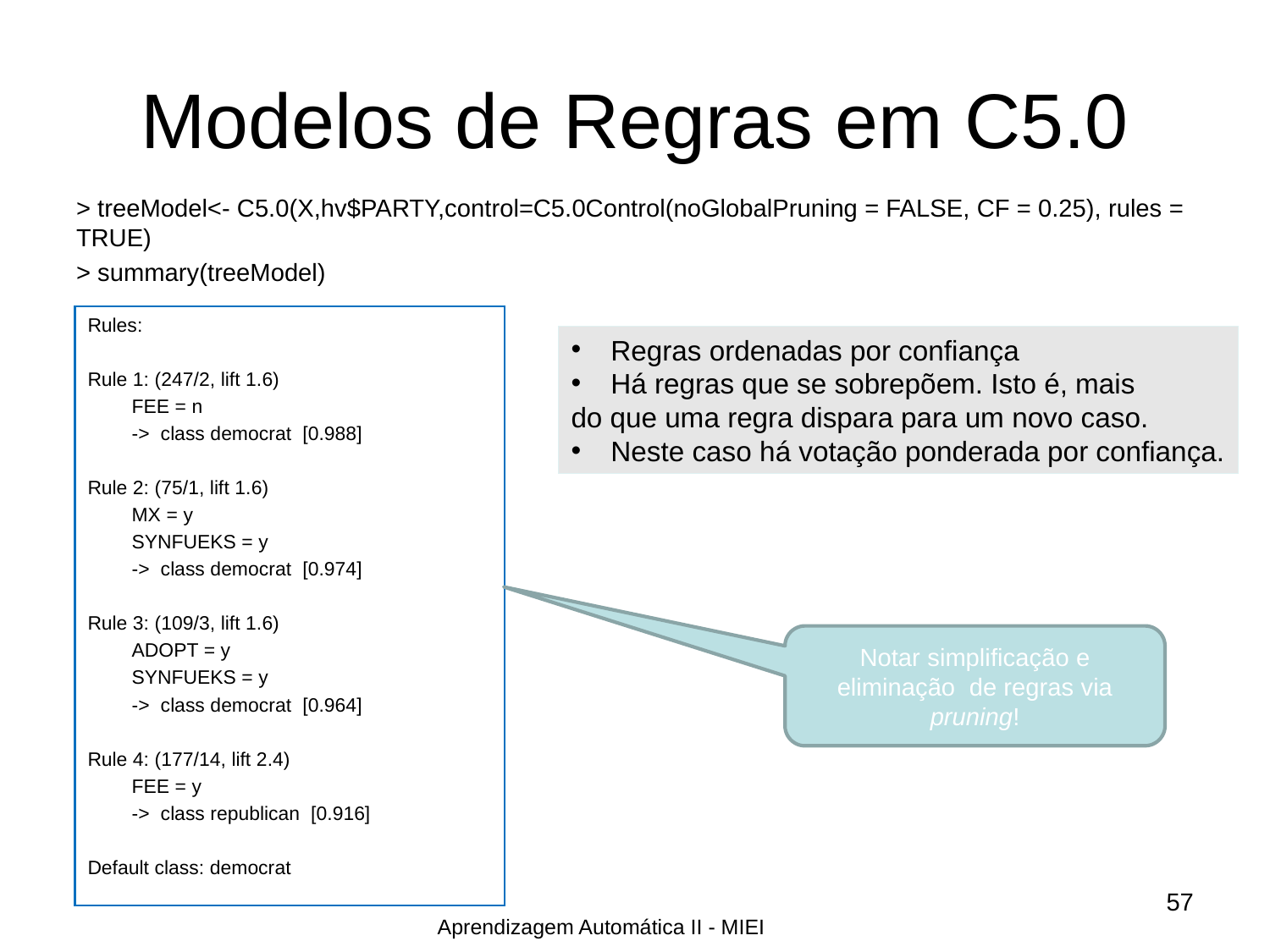

# Modelos de Regras em C5.0
> treeModel<- C5.0(X,hv$PARTY,control=C5.0Control(noGlobalPruning = FALSE, CF = 0.25), rules = TRUE)
> summary(treeModel)

Rules:

Rule 1: (247/2, lift 1.6)
        FEE = n
        ->  class democrat  [0.988]

Rule 2: (75/1, lift 1.6)
        MX = y
        SYNFUEKS = y
        ->  class democrat  [0.974]

Rule 3: (109/3, lift 1.6)
        ADOPT = y
        SYNFUEKS = y
        ->  class democrat  [0.964]

Rule 4: (177/14, lift 2.4)
        FEE = y
        ->  class republican  [0.916]

Default class: democrat

Regras ordenadas por confiança
Há regras que se sobrepõem. Isto é, mais
do que uma regra dispara para um novo caso.
Neste caso há votação ponderada por confiança.
Notar simplificação e eliminação  de regras via pruning!
57